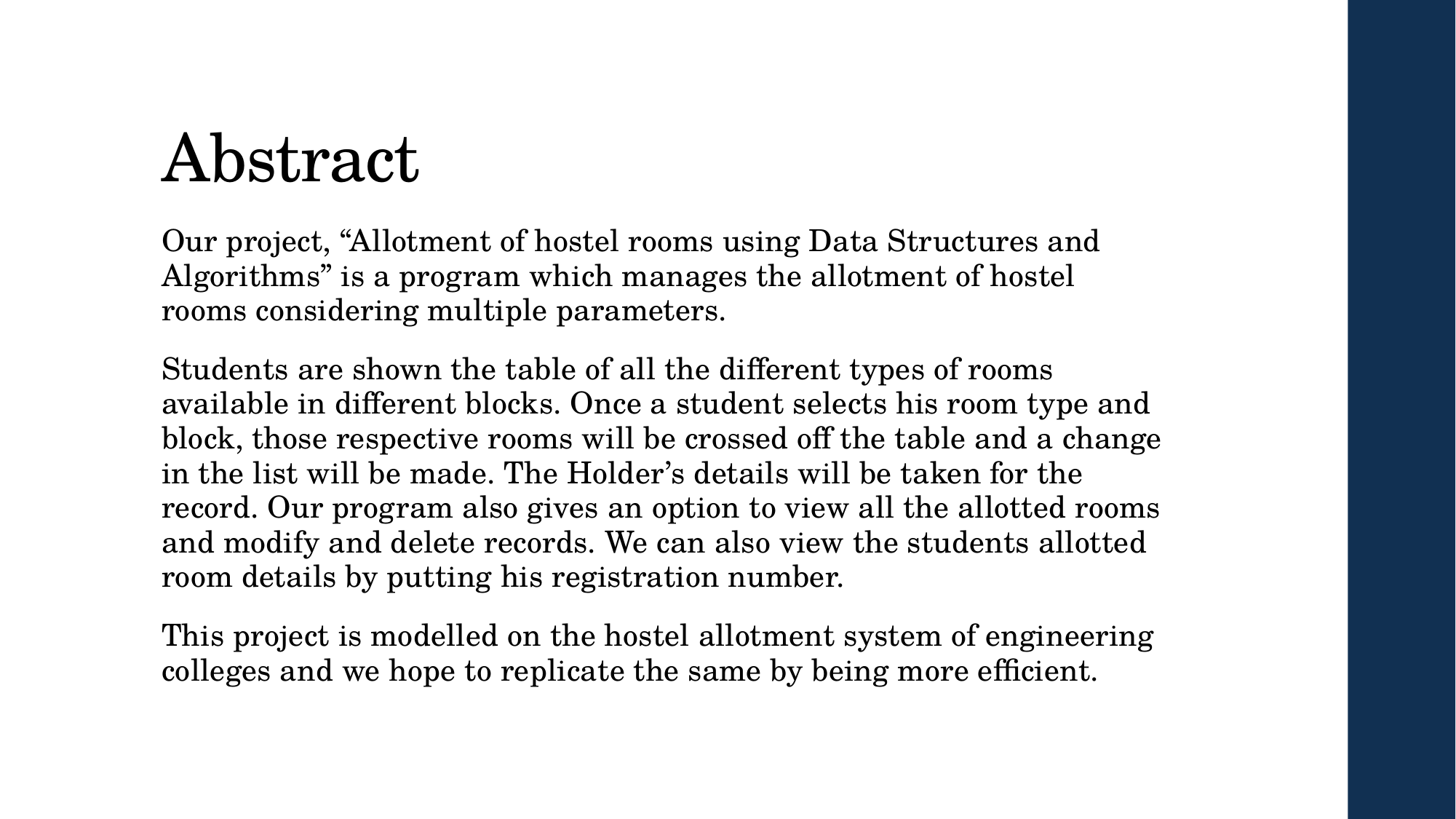

# Abstract
Our project, “Allotment of hostel rooms using Data Structures and Algorithms” is a program which manages the allotment of hostel rooms considering multiple parameters.
Students are shown the table of all the different types of rooms available in different blocks. Once a student selects his room type and block, those respective rooms will be crossed off the table and a change in the list will be made. The Holder’s details will be taken for the record. Our program also gives an option to view all the allotted rooms and modify and delete records. We can also view the students allotted room details by putting his registration number.
This project is modelled on the hostel allotment system of engineering colleges and we hope to replicate the same by being more efficient.